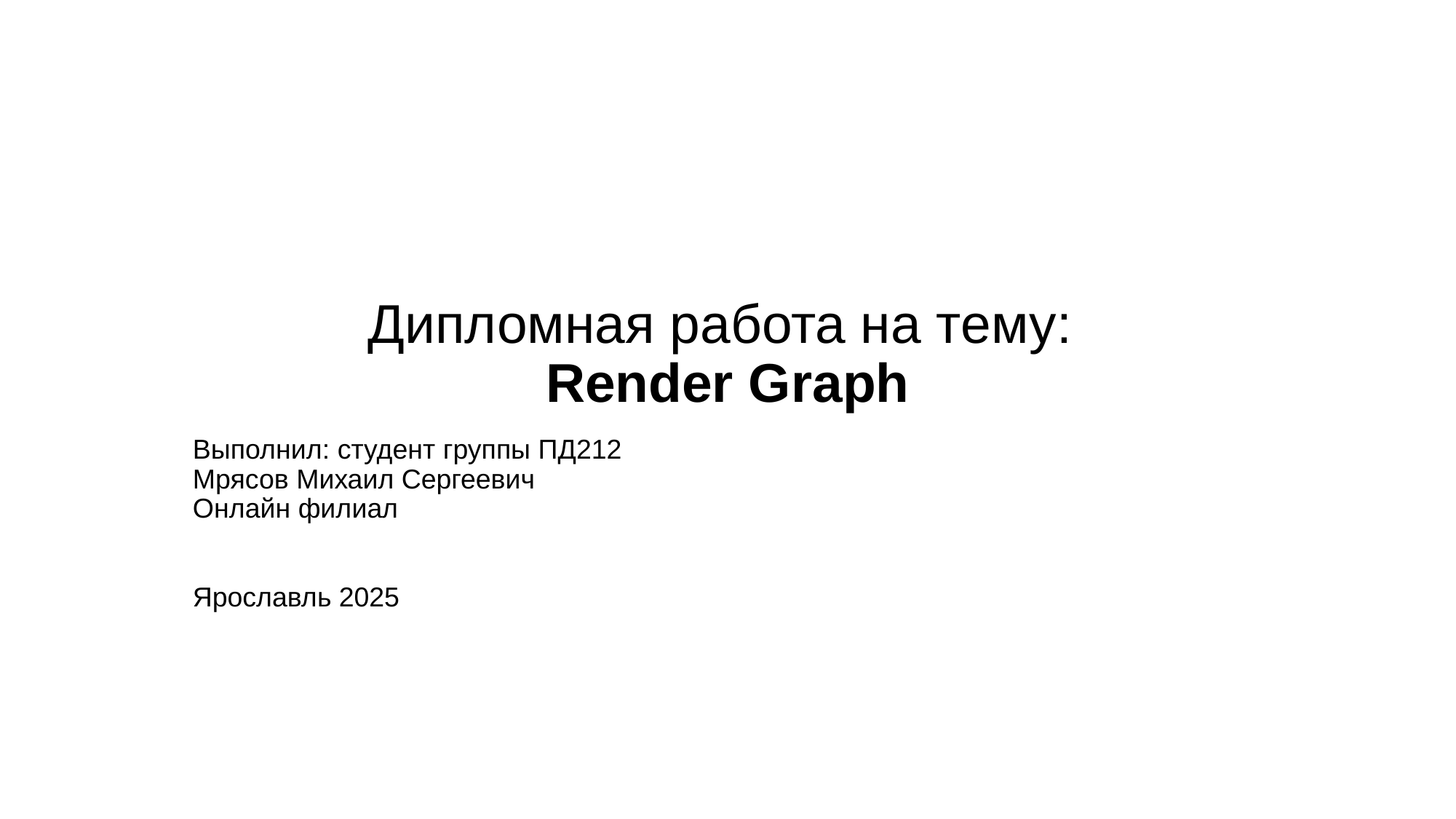

# Дипломная работа на тему: Render Graph
Выполнил: студент группы ПД212
Мрясов Михаил Сергеевич
Онлайн филиал
Ярославль 2025